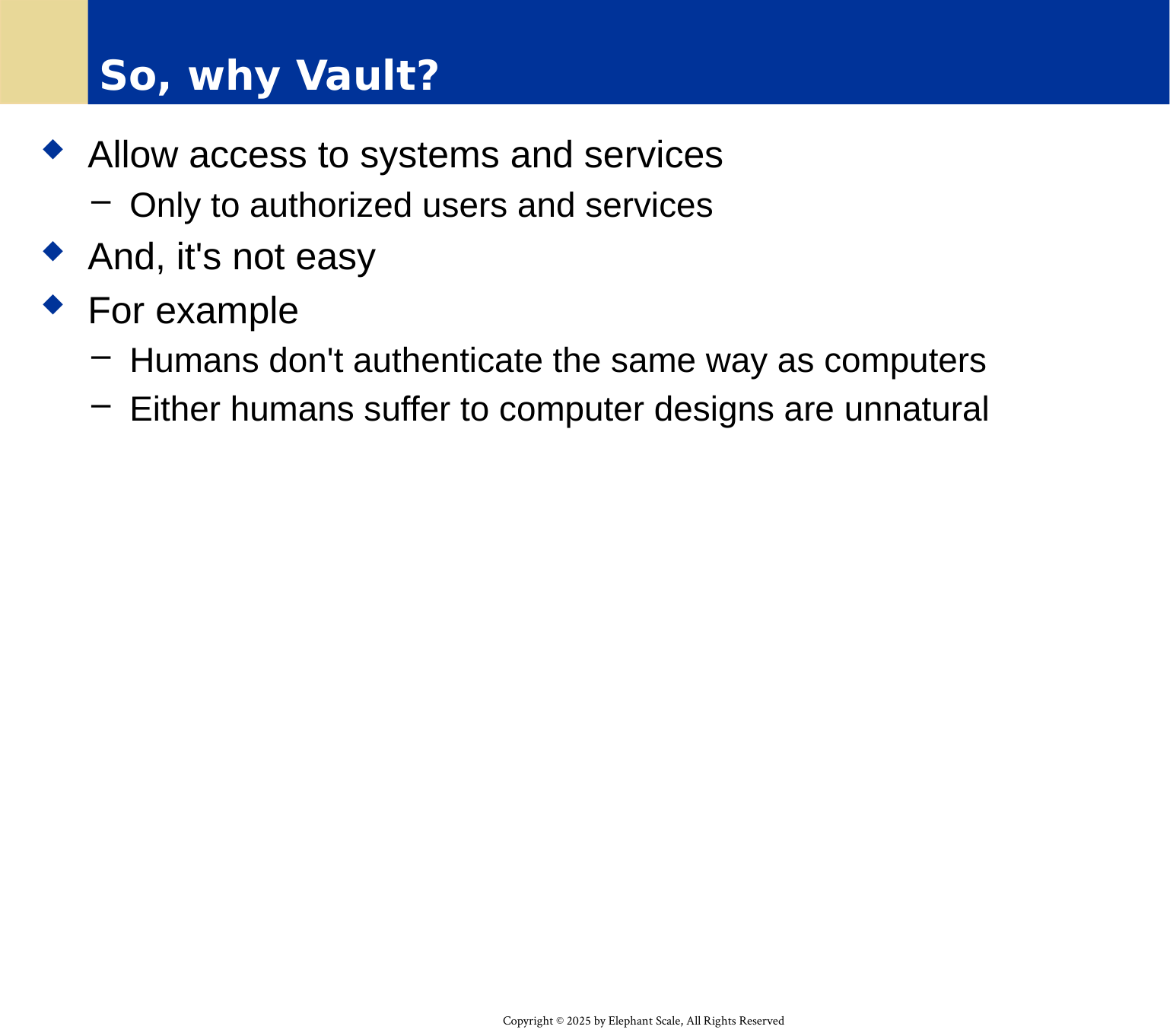

# So, why Vault?
 Allow access to systems and services
 Only to authorized users and services
 And, it's not easy
 For example
 Humans don't authenticate the same way as computers
 Either humans suffer to computer designs are unnatural
Copyright © 2025 by Elephant Scale, All Rights Reserved